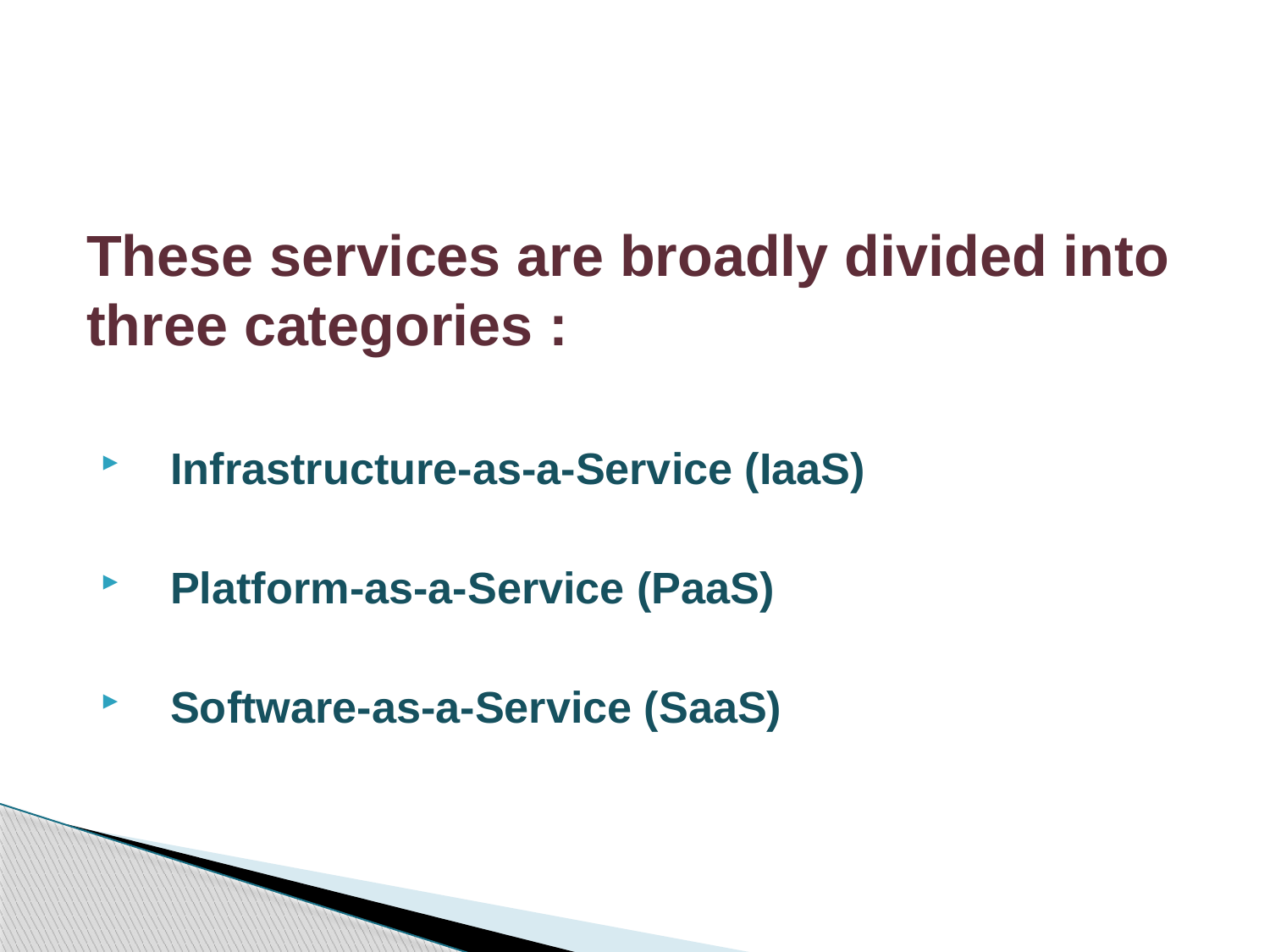

# These services are broadly divided into three categories :
   Infrastructure-as-a-Service (IaaS)

   Platform-as-a-Service (PaaS)

   Software-as-a-Service (SaaS)